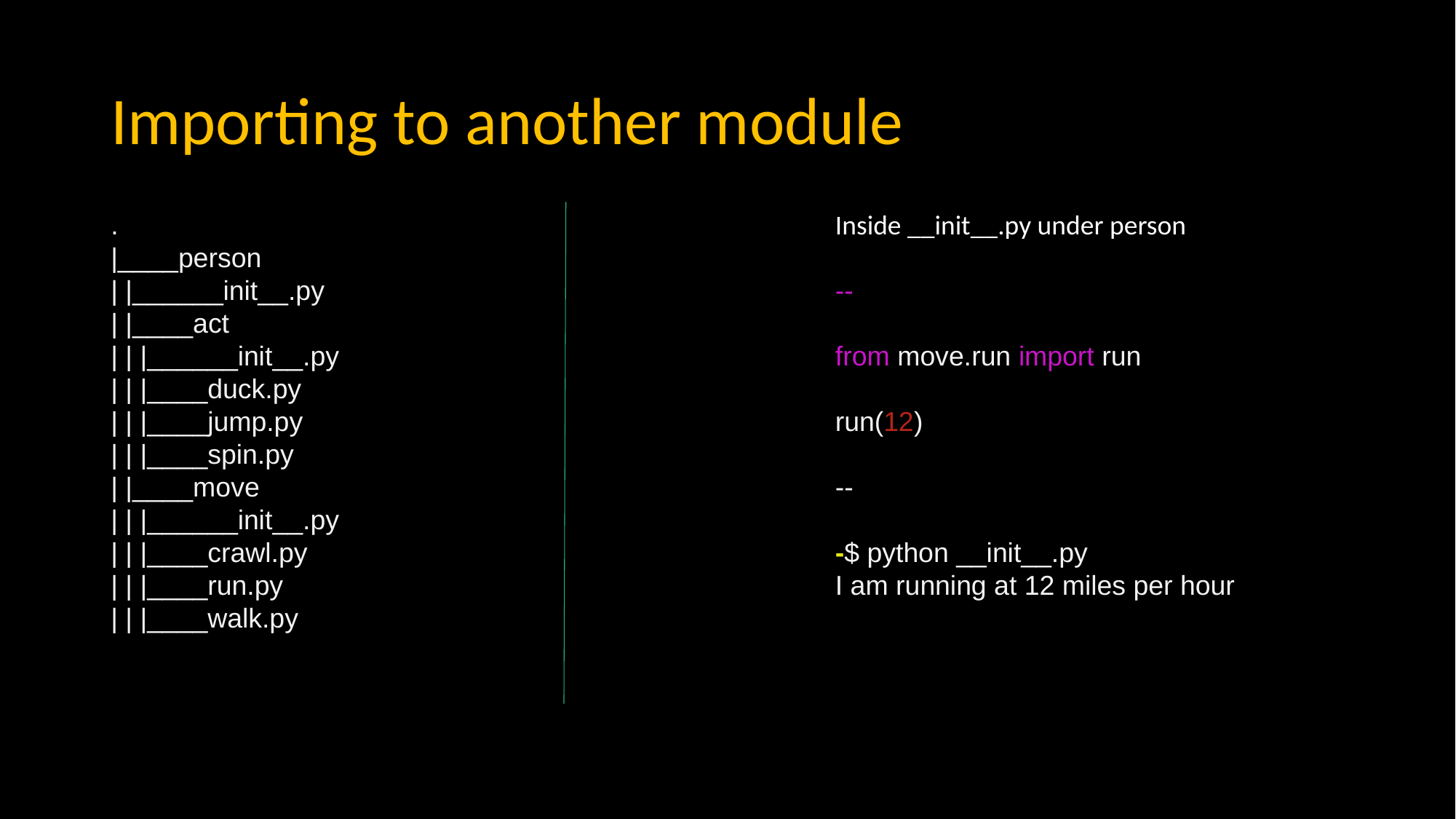

# Importing to another module
.
|____person
| |______init__.py
| |____act
| | |______init__.py
| | |____duck.py
| | |____jump.py
| | |____spin.py
| |____move
| | |______init__.py
| | |____crawl.py
| | |____run.py
| | |____walk.py
Inside __init__.py under person

--

from move.run import run

run(12)

--

-$ python __init__.py
I am running at 12 miles per hour